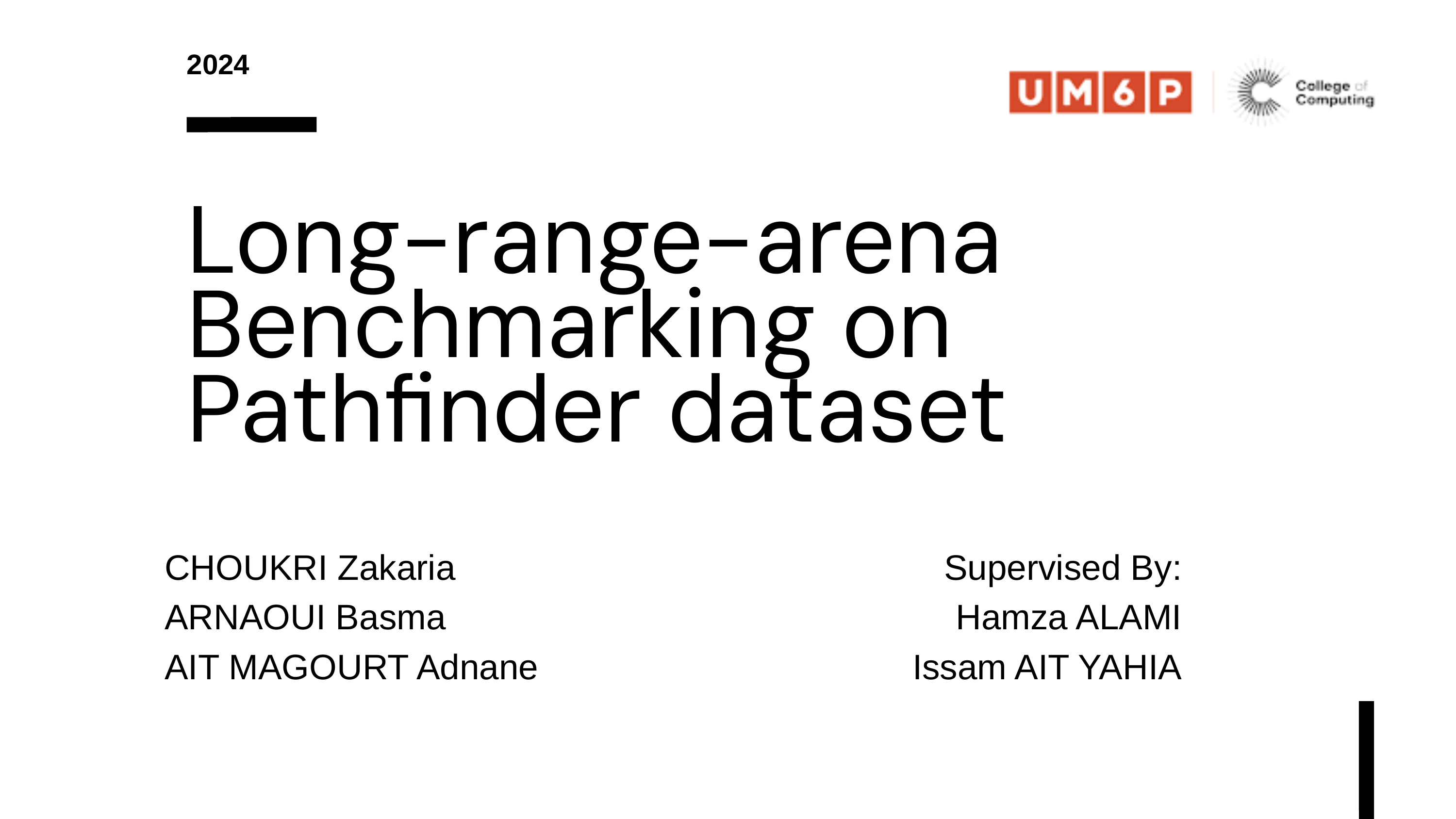

2024

Long-range-arena Benchmarking on Pathfinder dataset
CHOUKRI Zakaria
ARNAOUI Basma
AIT MAGOURT Adnane
Supervised By:
Hamza ALAMI
Issam AIT YAHIA